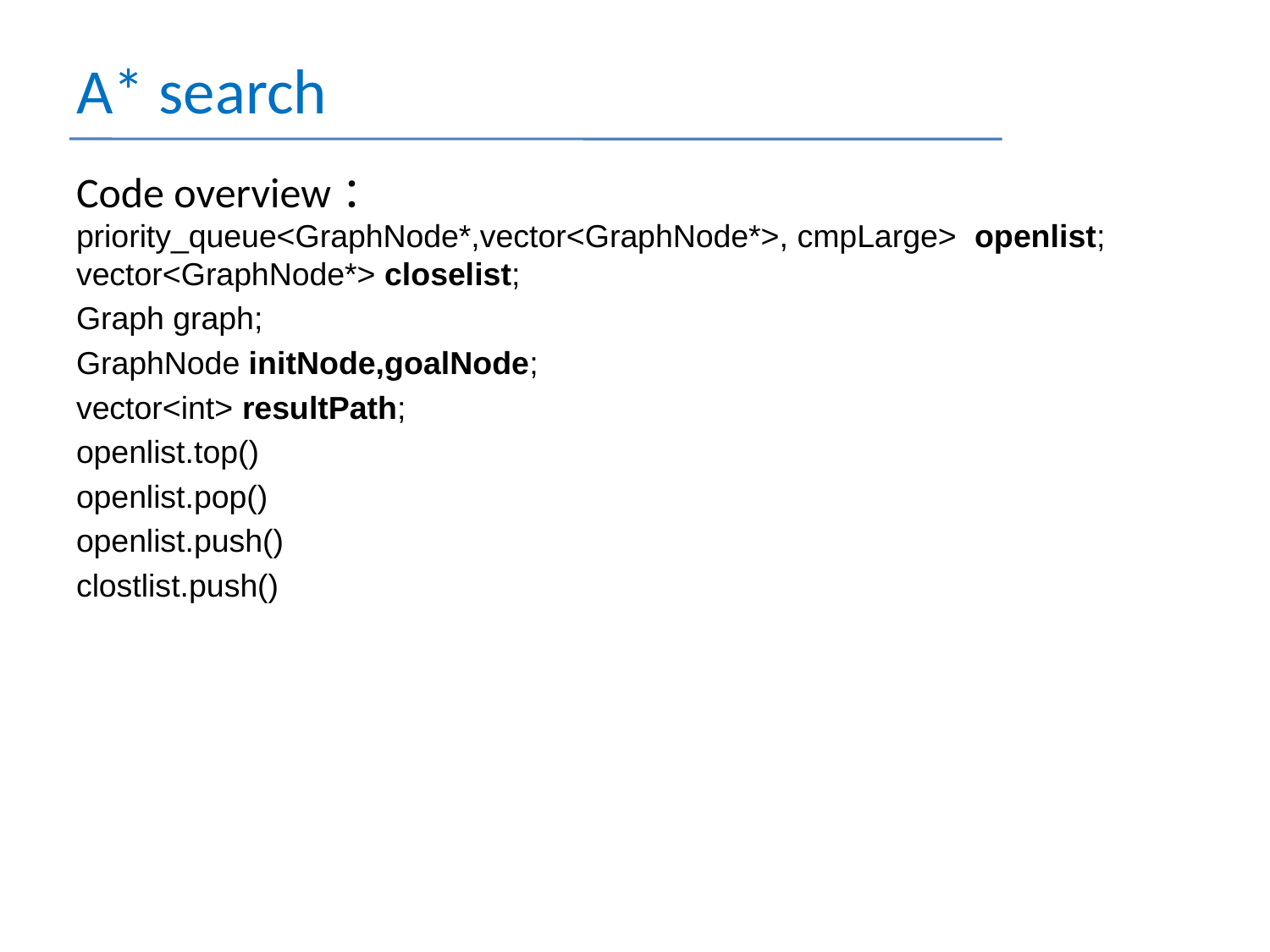

# A* search
Code overview：
priority_queue<GraphNode*,vector<GraphNode*>, cmpLarge>  openlist;
vector<GraphNode*> closelist;
Graph graph;
GraphNode initNode,goalNode;
vector<int> resultPath;
openlist.top()
openlist.pop()
openlist.push()
clostlist.push()